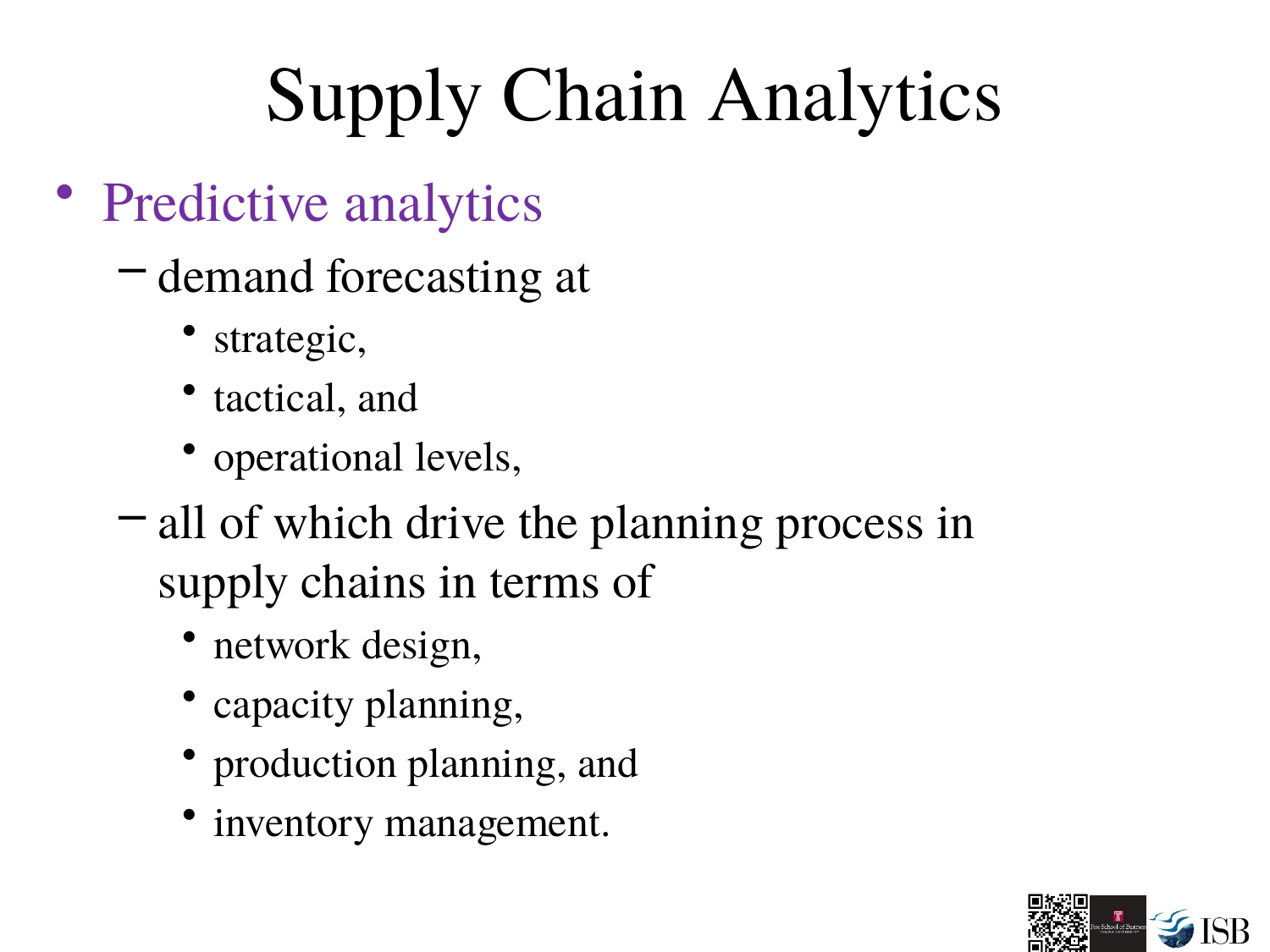

# Supply Chain Analytics
Predictive analytics
demand forecasting at
strategic,
tactical, and
operational levels,
all of which drive the planning process in supply chains in terms of
network design,
capacity planning,
production planning, and
inventory management.